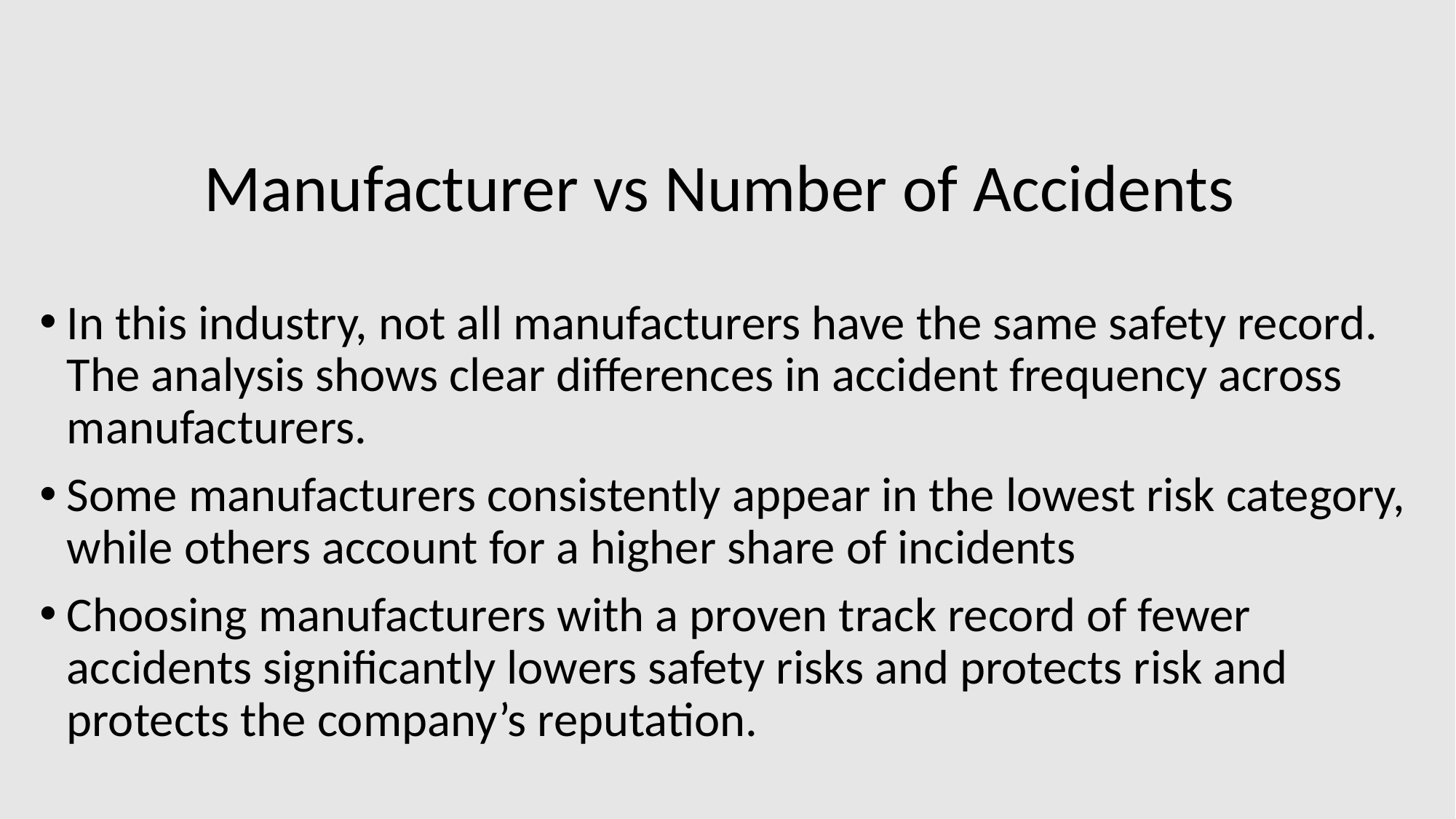

# Manufacturer vs Number of Accidents
In this industry, not all manufacturers have the same safety record. The analysis shows clear differences in accident frequency across manufacturers.
Some manufacturers consistently appear in the lowest risk category, while others account for a higher share of incidents
Choosing manufacturers with a proven track record of fewer accidents significantly lowers safety risks and protects risk and protects the company’s reputation.